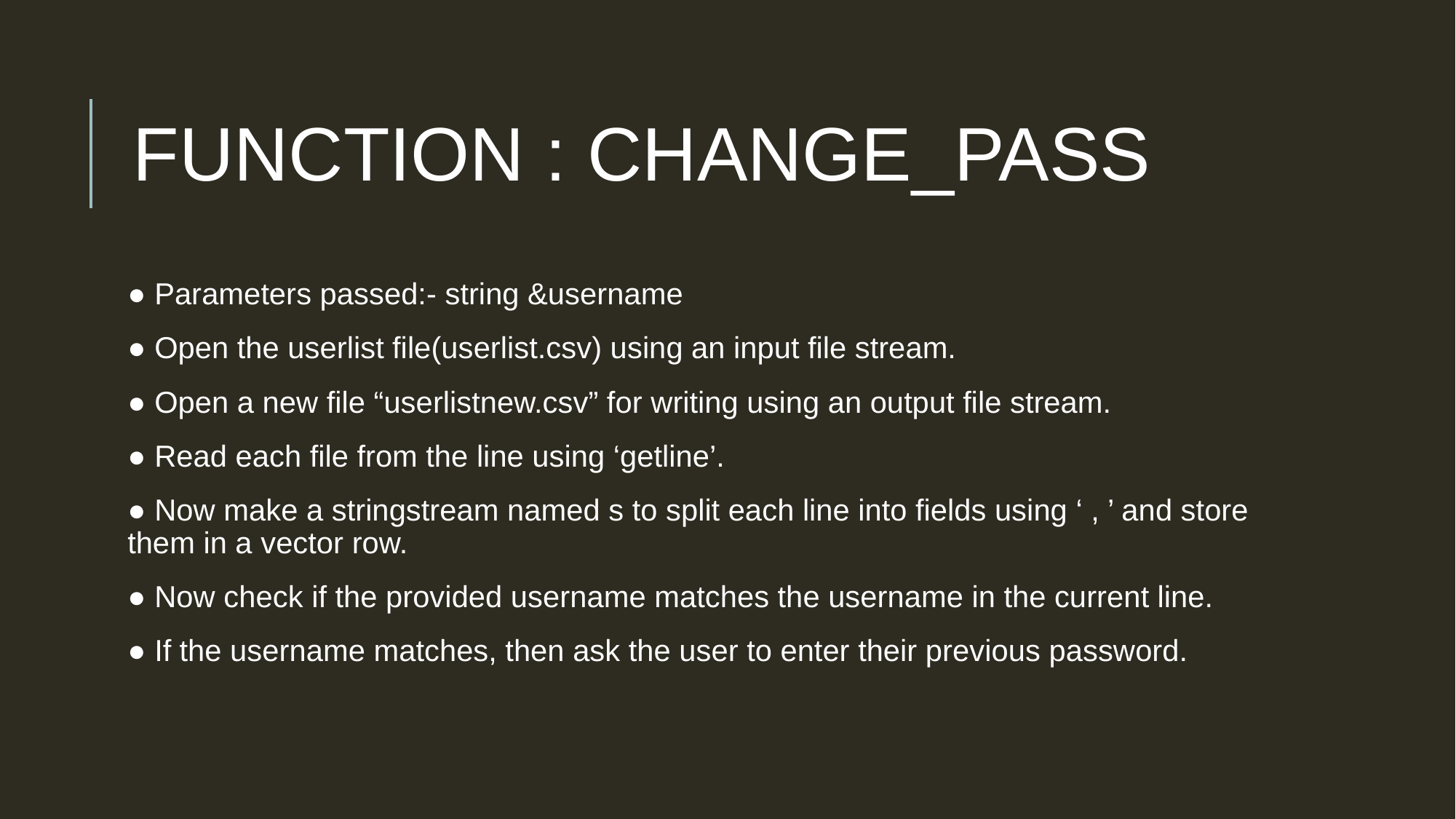

# FUNCTION : CHANGE_PASS
● Parameters passed:- string &username
● Open the userlist file(userlist.csv) using an input file stream.
● Open a new file “userlistnew.csv” for writing using an output file stream.
● Read each file from the line using ‘getline’.
● Now make a stringstream named s to split each line into fields using ‘ , ’ and store them in a vector row.
● Now check if the provided username matches the username in the current line.
● If the username matches, then ask the user to enter their previous password.